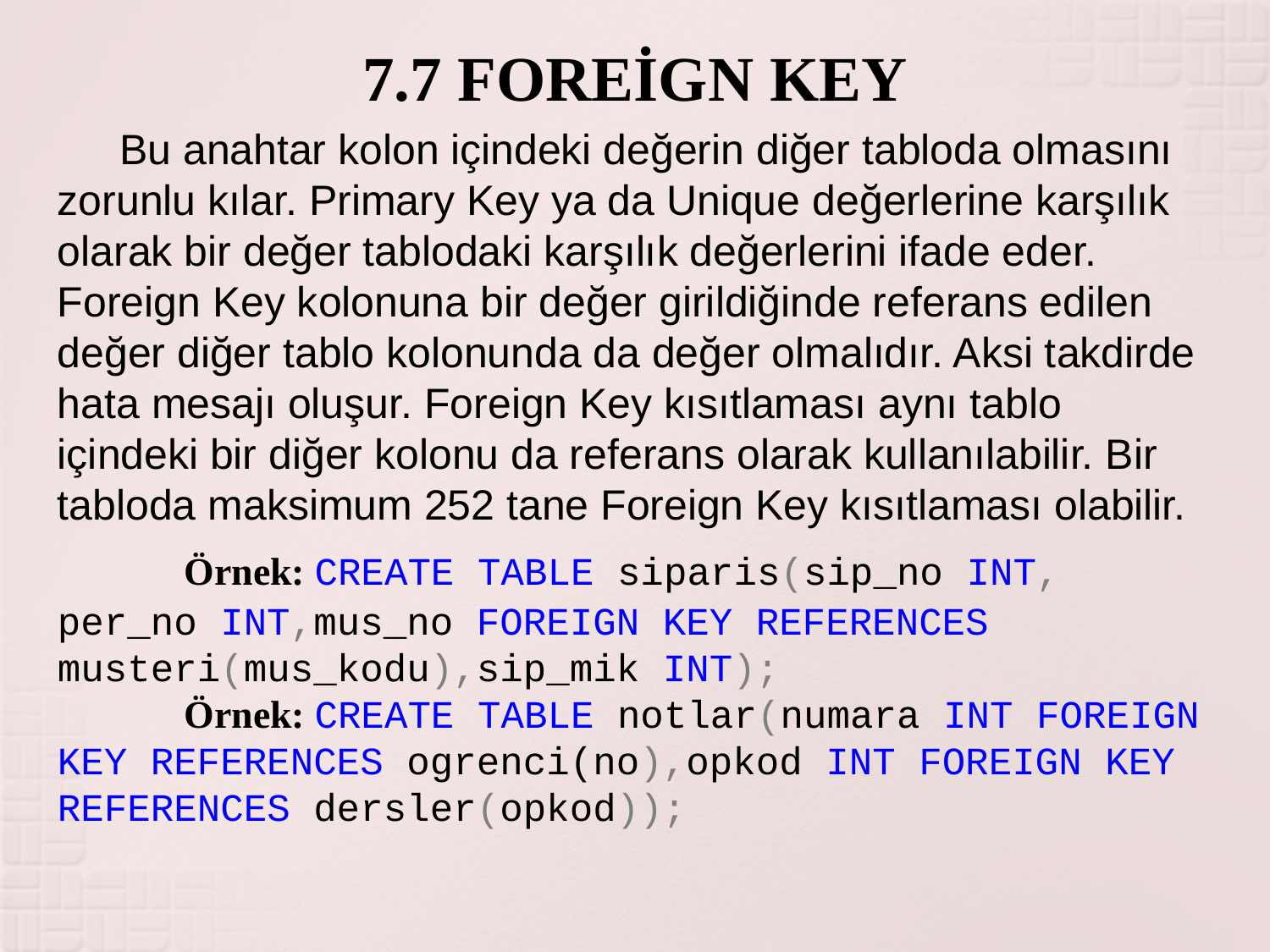

# 7.7 FOREİGN KEY
Bu anahtar kolon içindeki değerin diğer tabloda olmasını zorunlu kılar. Primary Key ya da Unique değerlerine karşılık olarak bir değer tablodaki karşılık değerlerini ifade eder. Foreign Key kolonuna bir değer girildiğinde referans edilen değer diğer tablo kolonunda da değer olmalıdır. Aksi takdirde hata mesajı oluşur. Foreign Key kısıtlaması aynı tablo içindeki bir diğer kolonu da referans olarak kullanılabilir. Bir tabloda maksimum 252 tane Foreign Key kısıtlaması olabilir.
	Örnek: CREATE TABLE siparis(sip_no INT, per_no INT,mus_no FOREIGN KEY REFERENCES musteri(mus_kodu),sip_mik INT);
	Örnek: CREATE TABLE notlar(numara INT FOREIGN KEY REFERENCES ogrenci(no),opkod INT FOREIGN KEY REFERENCES dersler(opkod));